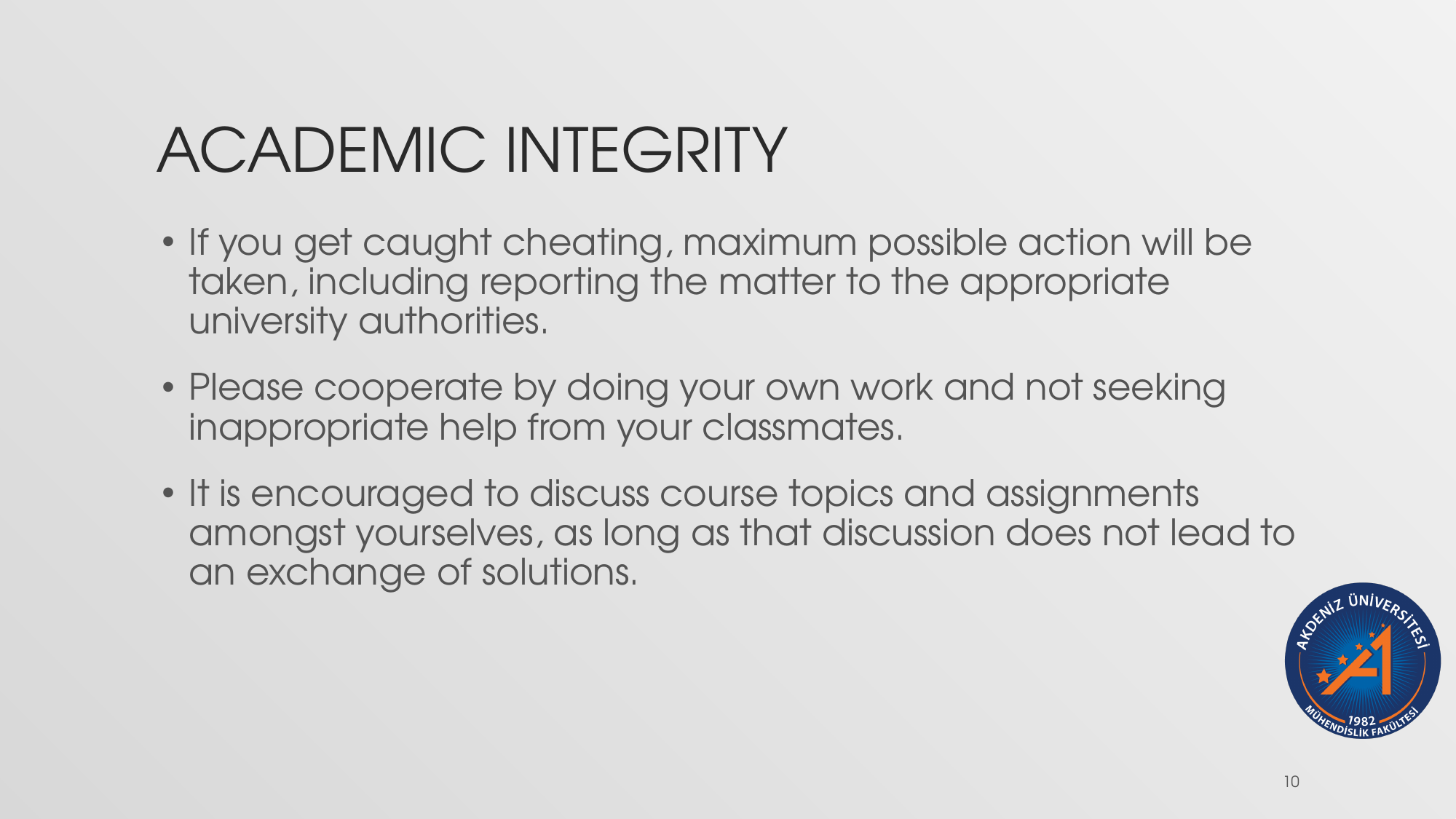

# ACADEMIC INTEGRITY
If you get caught cheating, maximum possible action will be taken, including reporting the matter to the appropriate university authorities.
Please cooperate by doing your own work and not seeking inappropriate help from your classmates.
It is encouraged to discuss course topics and assignments amongst yourselves, as long as that discussion does not lead to an exchange of solutions.
10